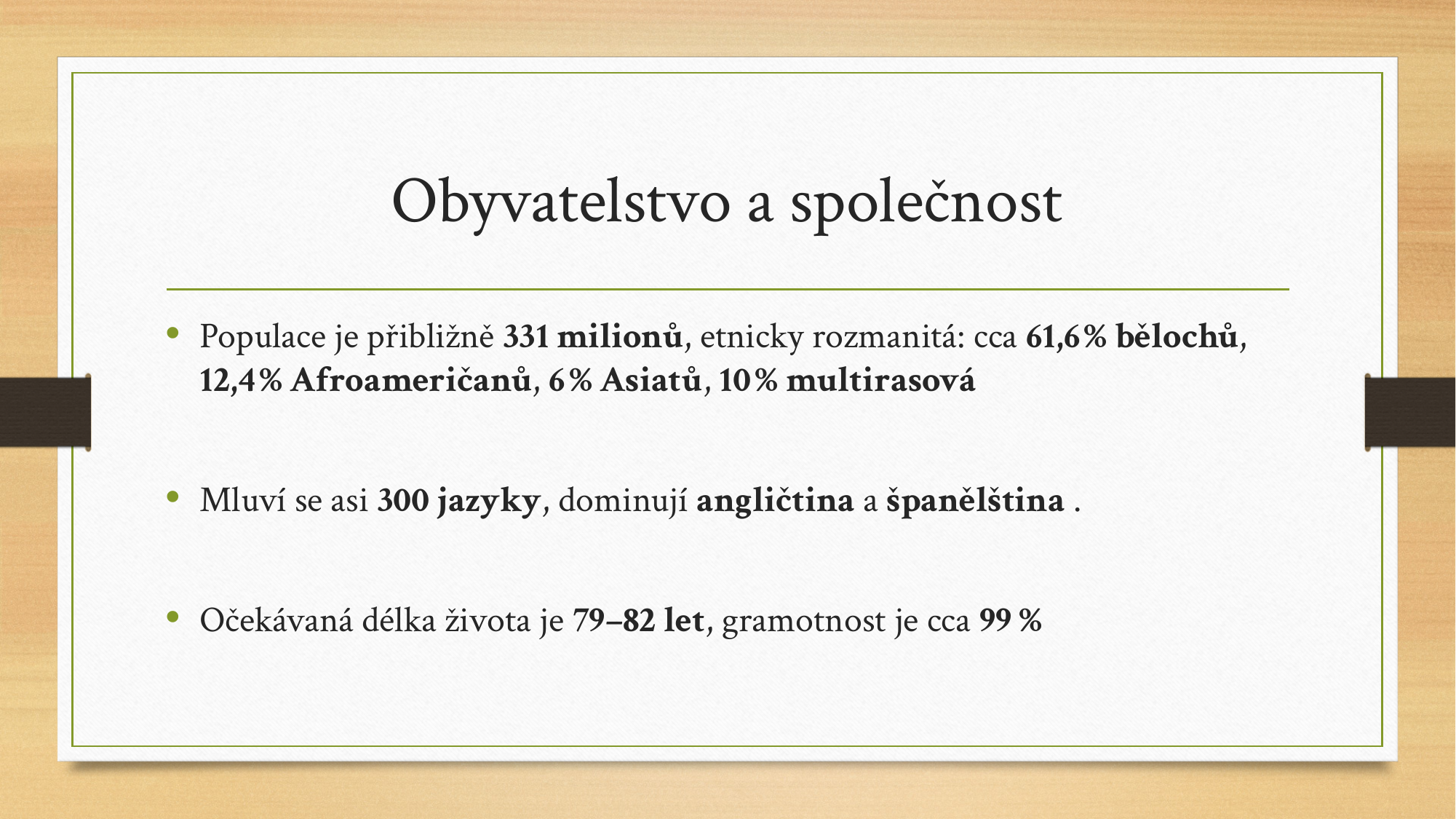

# Obyvatelstvo a společnost
Populace je přibližně 331 milionů, etnicky rozmanitá: cca 61,6 % bělochů, 12,4 % Afroameričanů, 6 % Asiatů, 10 % multirasová

Mluví se asi 300 jazyky, dominují angličtina a španělština .

Očekávaná délka života je 79–82 let, gramotnost je cca 99 %